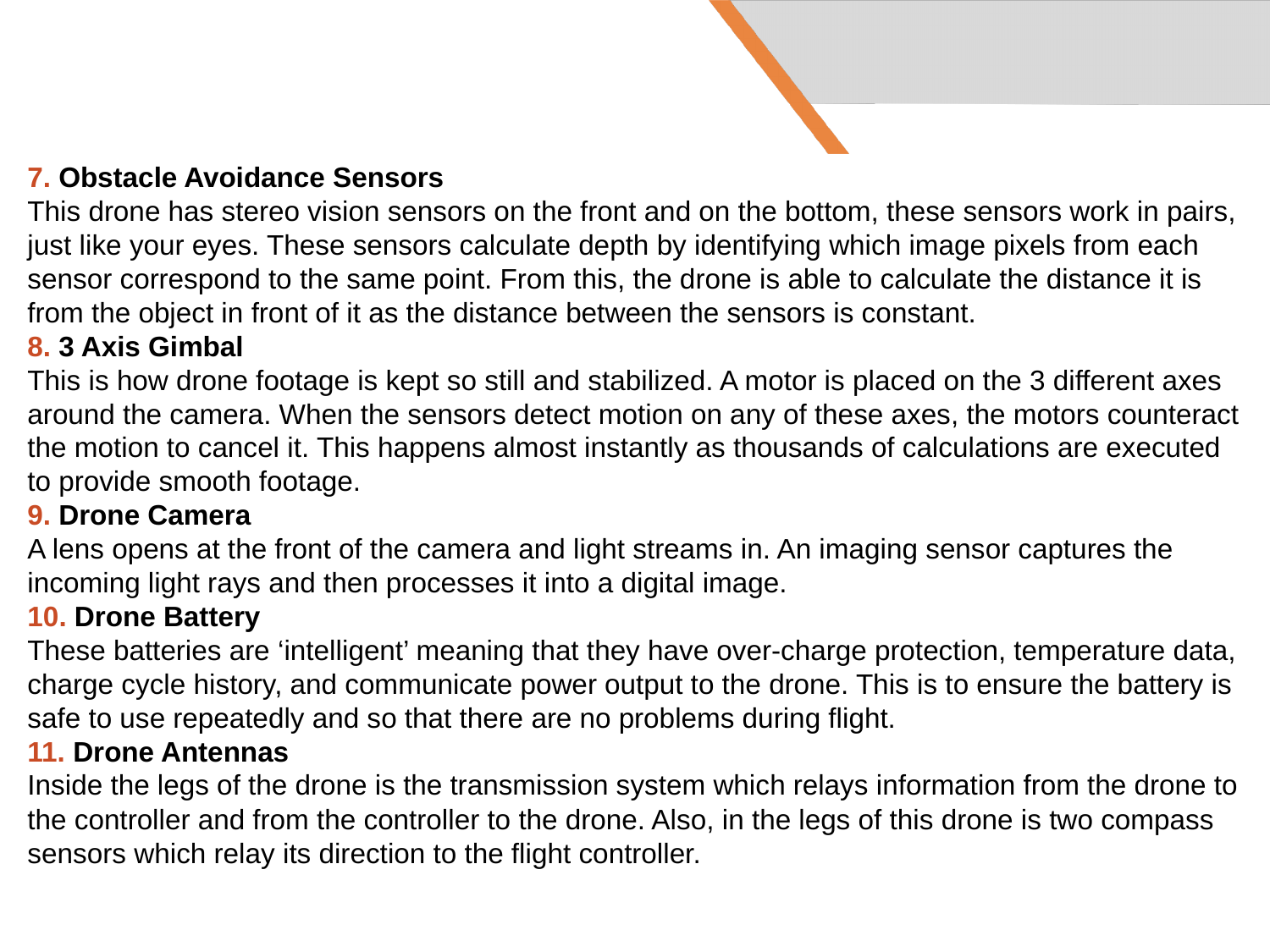

7. Obstacle Avoidance Sensors
This drone has stereo vision sensors on the front and on the bottom, these sensors work in pairs, just like your eyes. These sensors calculate depth by identifying which image pixels from each sensor correspond to the same point. From this, the drone is able to calculate the distance it is from the object in front of it as the distance between the sensors is constant.
8. 3 Axis Gimbal
This is how drone footage is kept so still and stabilized. A motor is placed on the 3 different axes around the camera. When the sensors detect motion on any of these axes, the motors counteract the motion to cancel it. This happens almost instantly as thousands of calculations are executed to provide smooth footage.
9. Drone Camera
A lens opens at the front of the camera and light streams in. An imaging sensor captures the incoming light rays and then processes it into a digital image.
10. Drone Battery
These batteries are ‘intelligent’ meaning that they have over-charge protection, temperature data, charge cycle history, and communicate power output to the drone. This is to ensure the battery is safe to use repeatedly and so that there are no problems during flight.
11. Drone Antennas
Inside the legs of the drone is the transmission system which relays information from the drone to the controller and from the controller to the drone. Also, in the legs of this drone is two compass sensors which relay its direction to the flight controller.